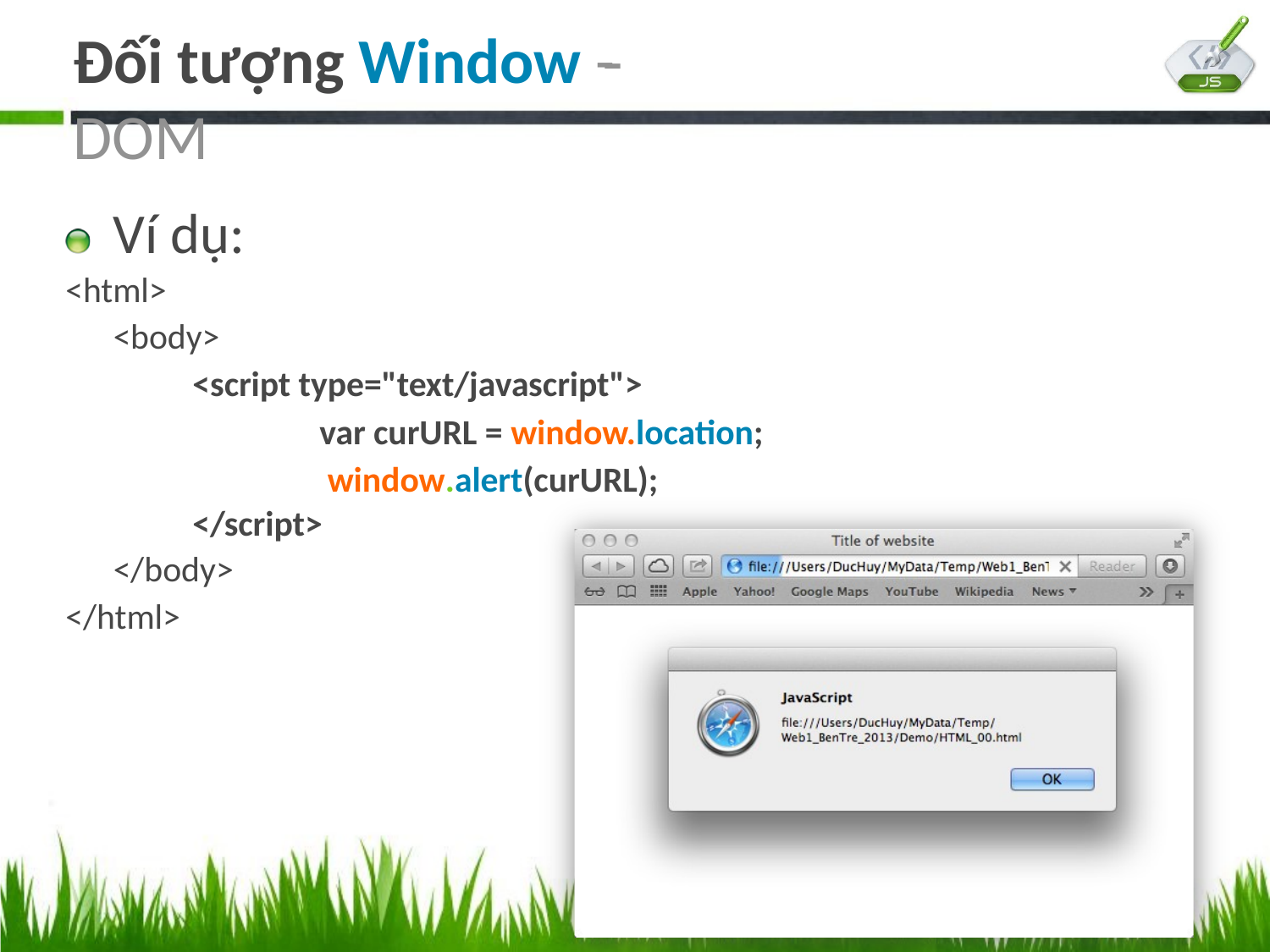

# Đối tượng Window -­‐ DOM
Ví dụ:
<html>
<body>
<script type="text/javascript">
var curURL = window.location;  window.alert(curURL);
</script>
</body>
</html>